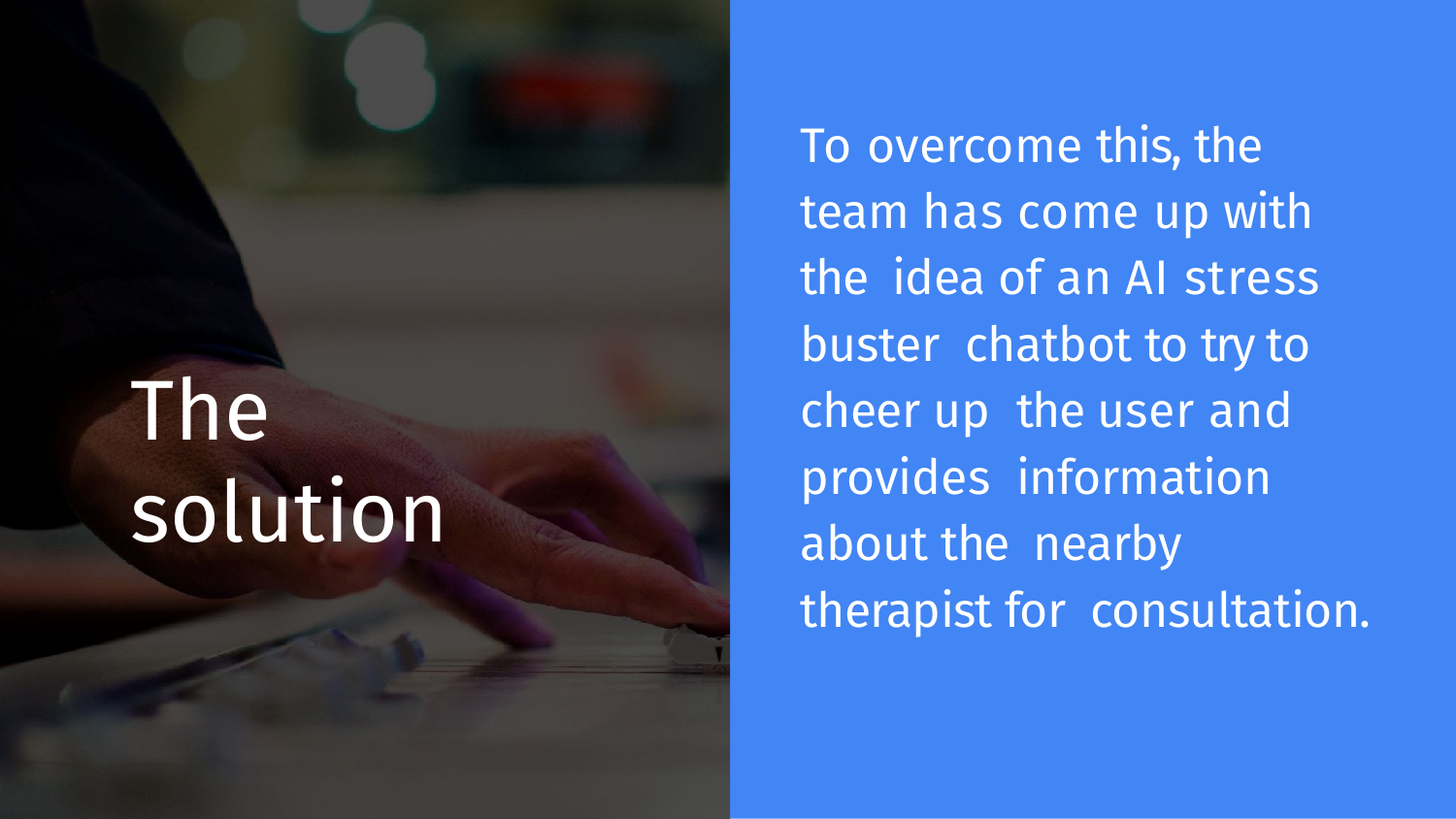

To overcome this, the  team has come up with the  idea of an AI stress buster  chatbot to try to cheer up  the user and provides  information about the  nearby therapist for  consultation.
# The solution